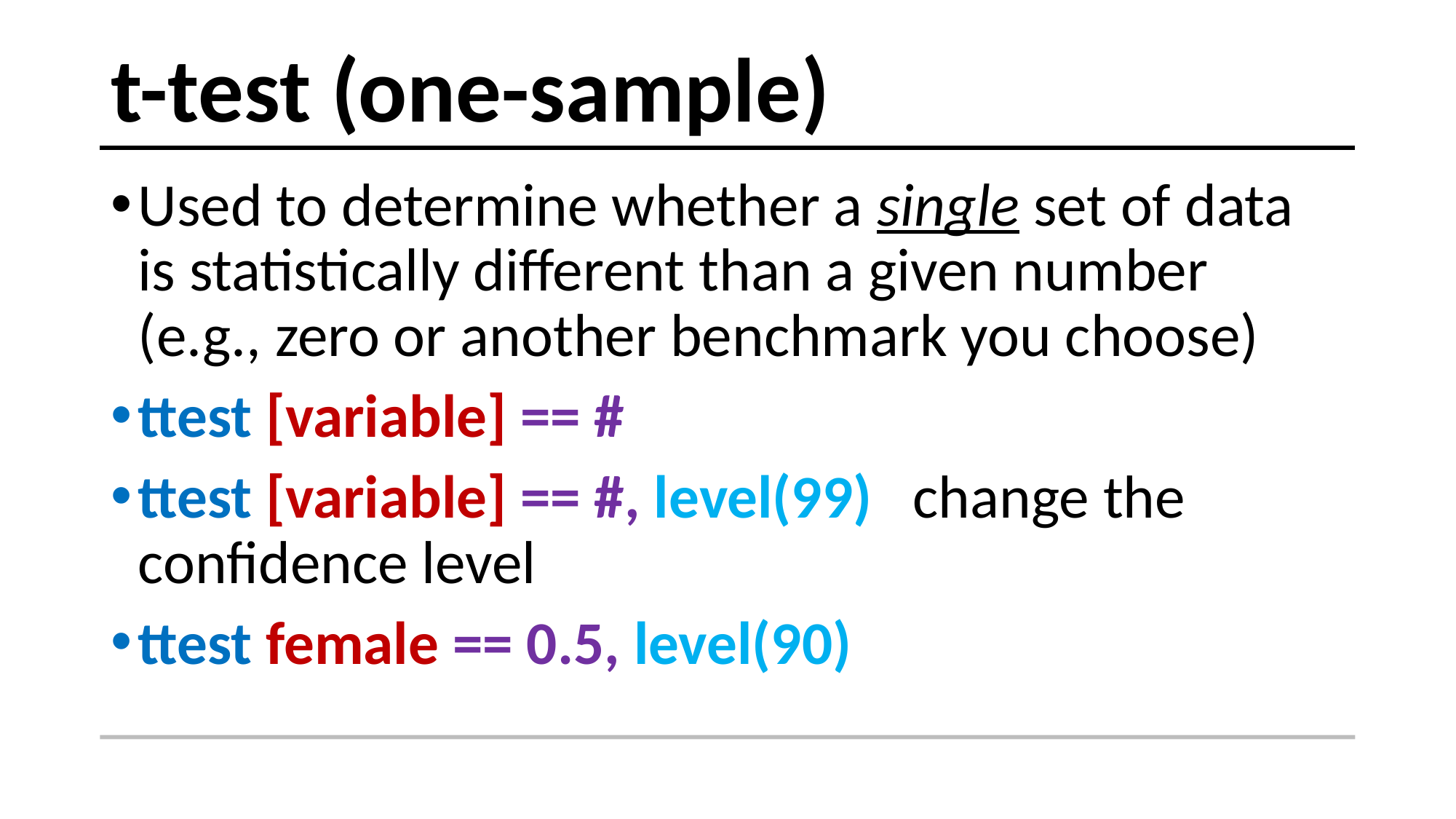

# t-test (one-sample)
Used to determine whether a single set of data is statistically different than a given number (e.g., zero or another benchmark you choose)
ttest [variable] == #
ttest [variable] == #, level(99)   change the confidence level
ttest female == 0.5, level(90)